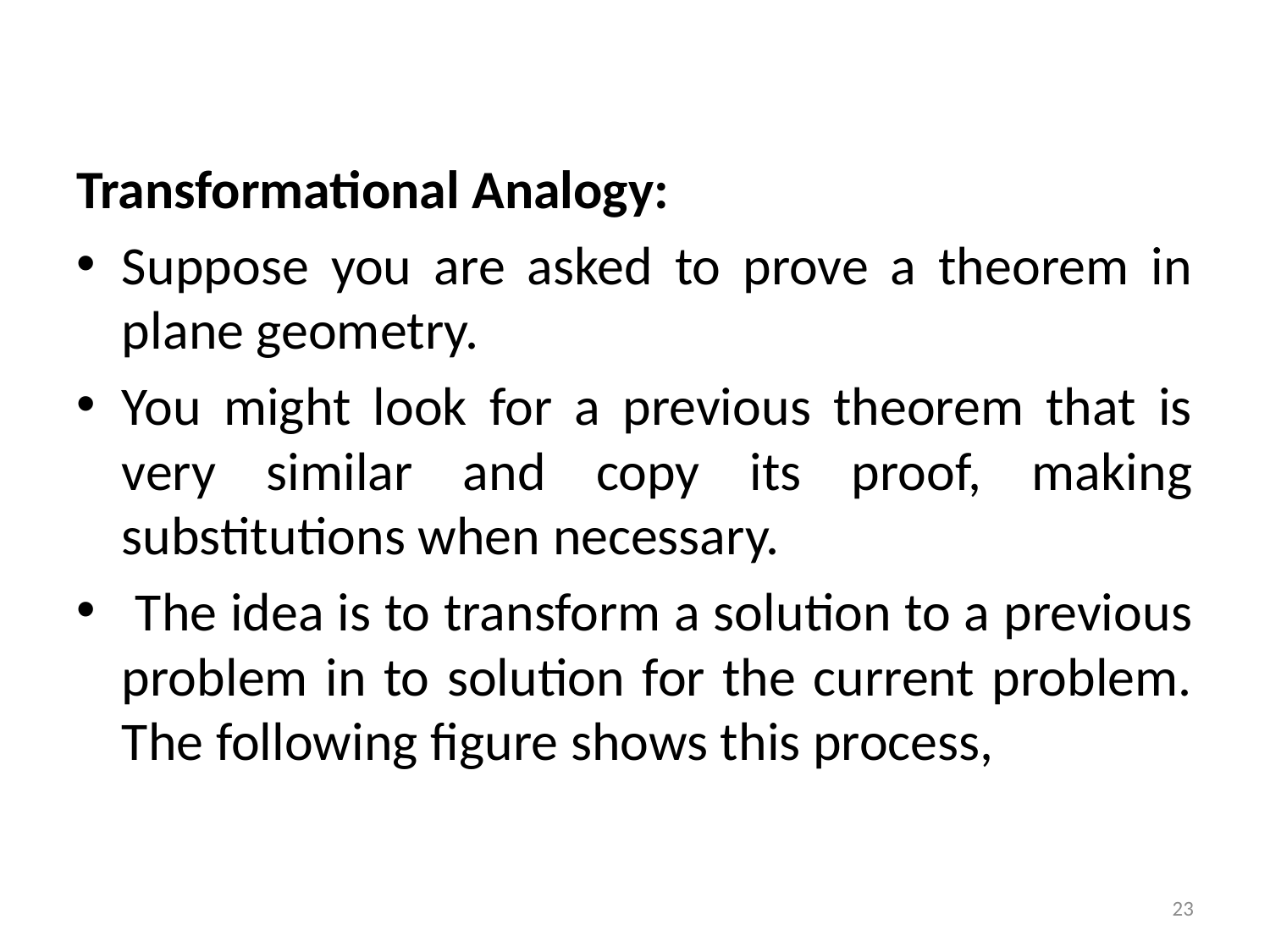

#
Transformational Analogy:
Suppose you are asked to prove a theorem in plane geometry.
You might look for a previous theorem that is very similar and copy its proof, making substitutions when necessary.
 The idea is to transform a solution to a previous problem in to solution for the current problem. The following figure shows this process,

23